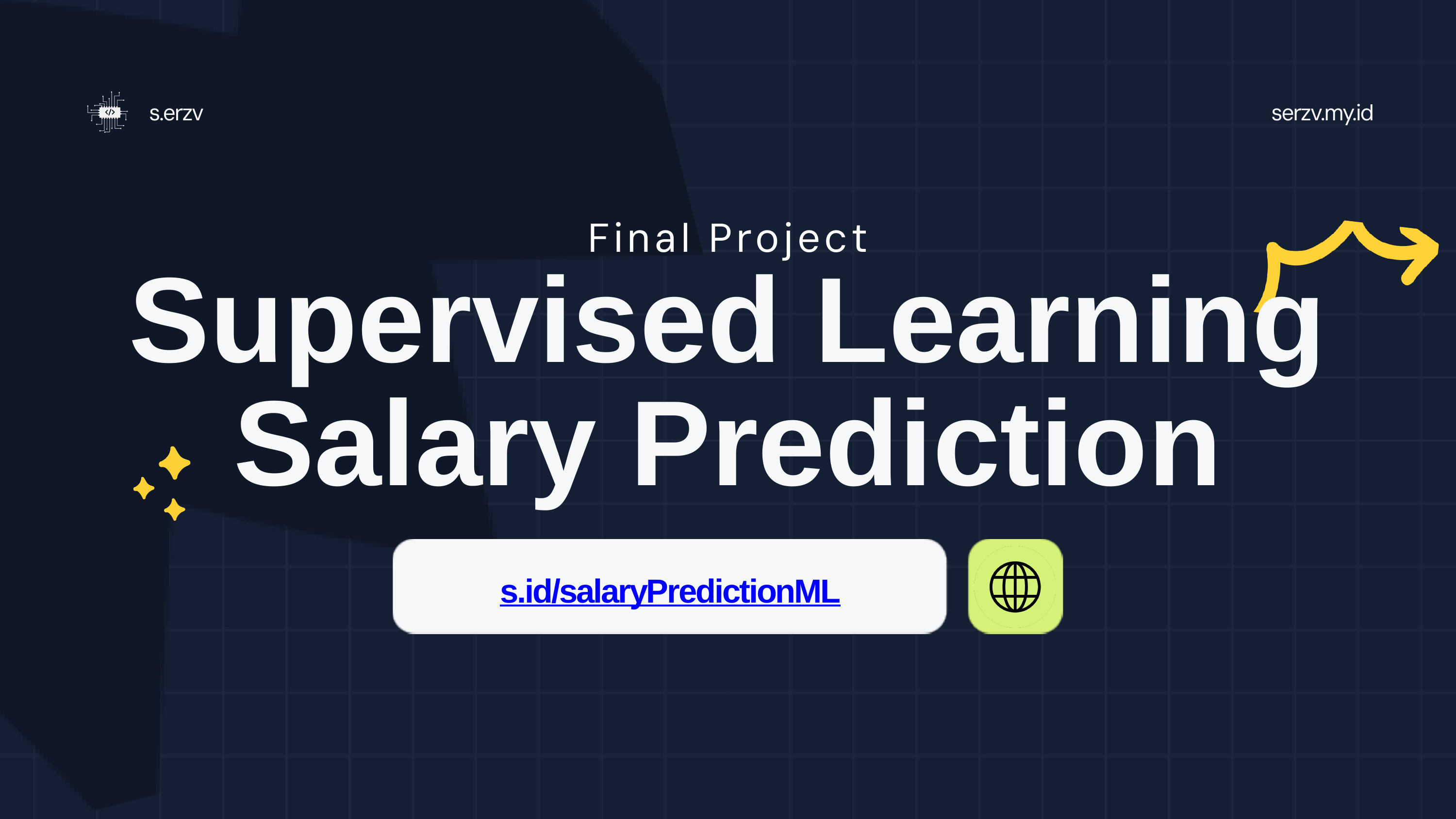

s.erzv
serzv.my.id
Final Project

Supervised Learning
Salary Prediction

s.id/salaryPredictionML